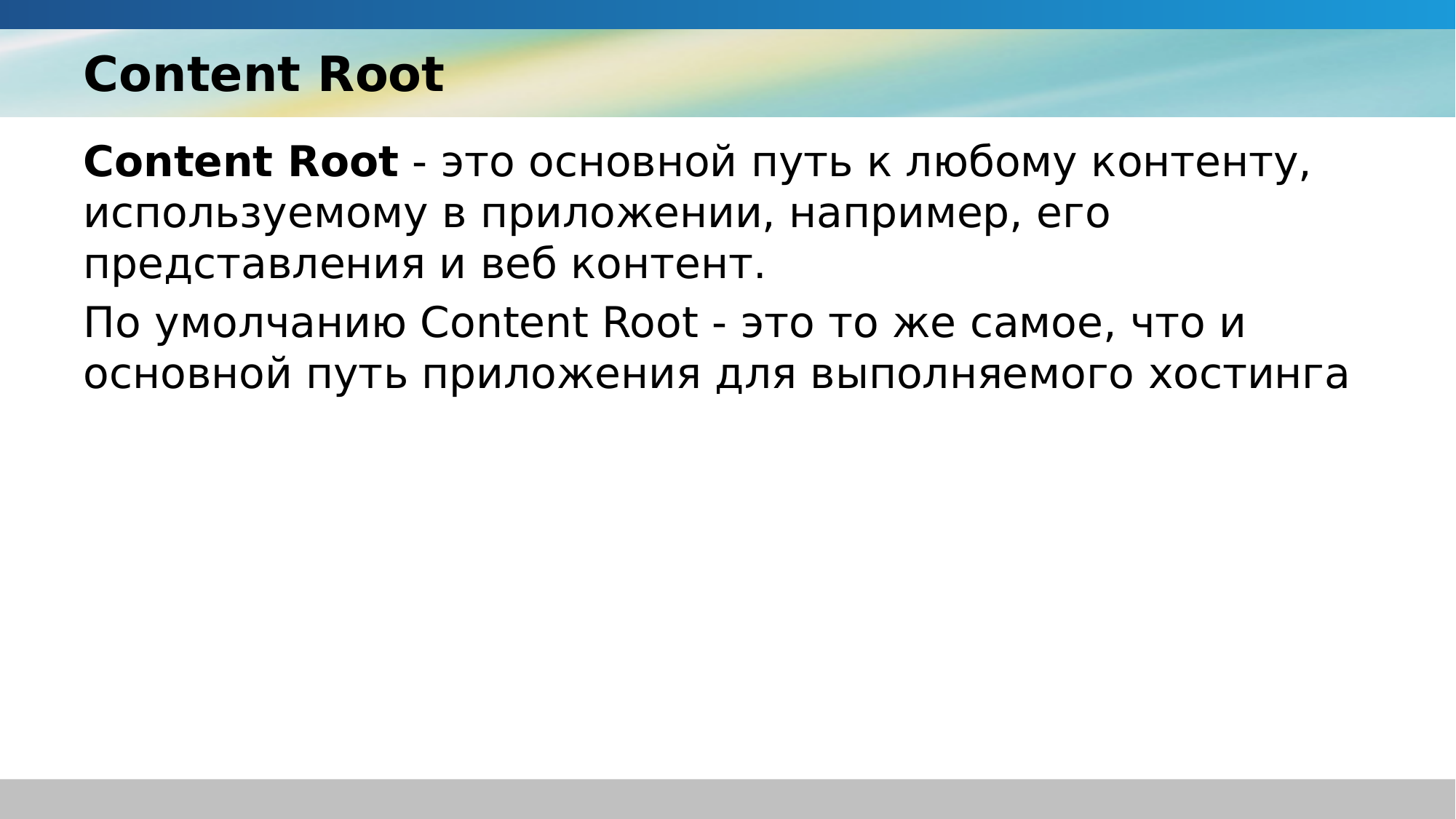

# Content Root
Content Root - это основной путь к любому контенту, используемому в приложении, например, его представления и веб контент.
По умолчанию Content Root - это то же самое, что и основной путь приложения для выполняемого хостинга